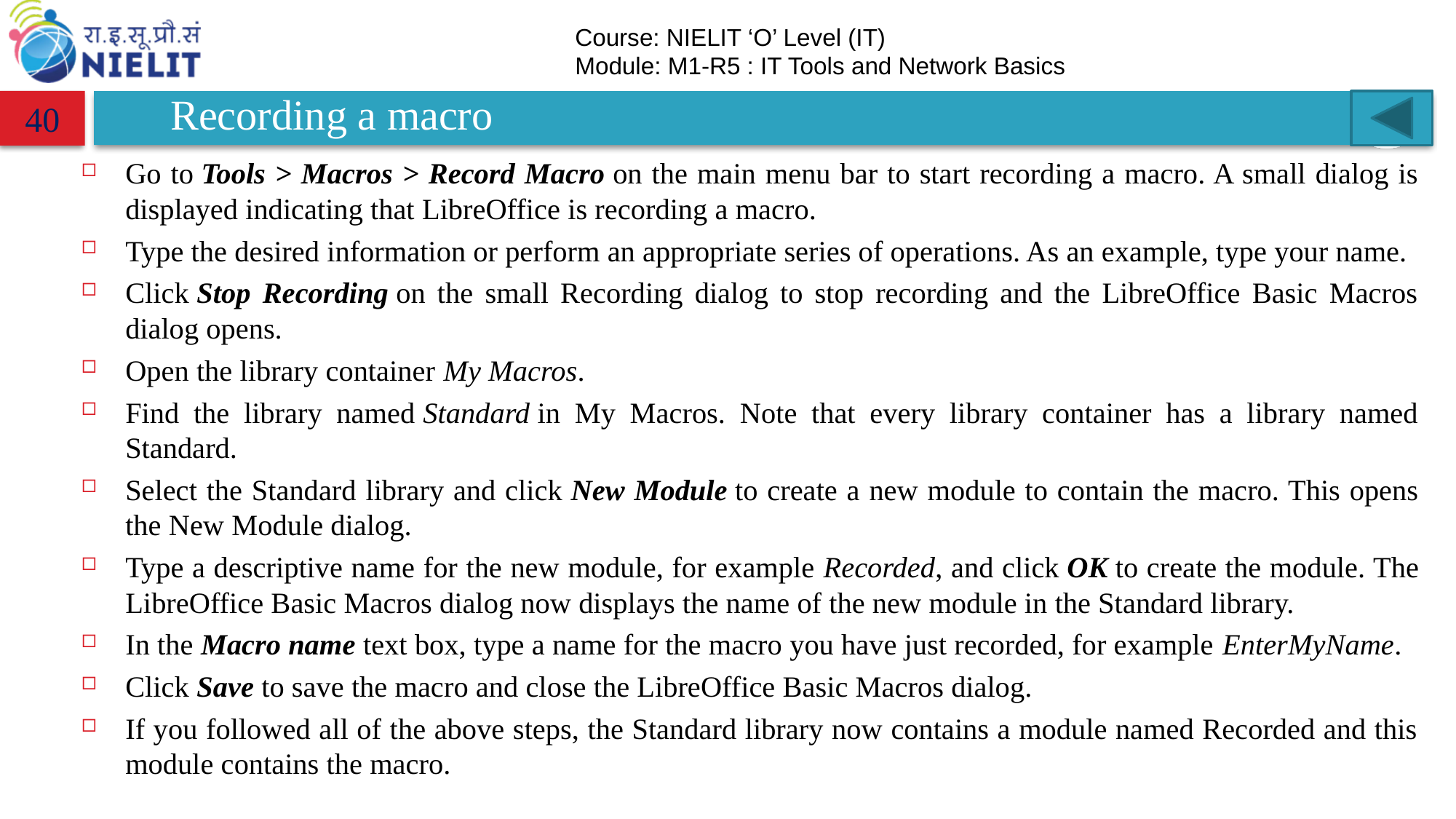

# Recording a macro
40
Go to Tools > Macros > Record Macro on the main menu bar to start recording a macro. A small dialog is displayed indicating that LibreOffice is recording a macro.
Type the desired information or perform an appropriate series of operations. As an example, type your name.
Click Stop Recording on the small Recording dialog to stop recording and the LibreOffice Basic Macros dialog opens.
Open the library container My Macros.
Find the library named Standard in My Macros. Note that every library container has a library named Standard.
Select the Standard library and click New Module to create a new module to contain the macro. This opens the New Module dialog.
Type a descriptive name for the new module, for example Recorded, and click OK to create the module. The LibreOffice Basic Macros dialog now displays the name of the new module in the Standard library.
In the Macro name text box, type a name for the macro you have just recorded, for example EnterMyName.
Click Save to save the macro and close the LibreOffice Basic Macros dialog.
If you followed all of the above steps, the Standard library now contains a module named Recorded and this module contains the macro.